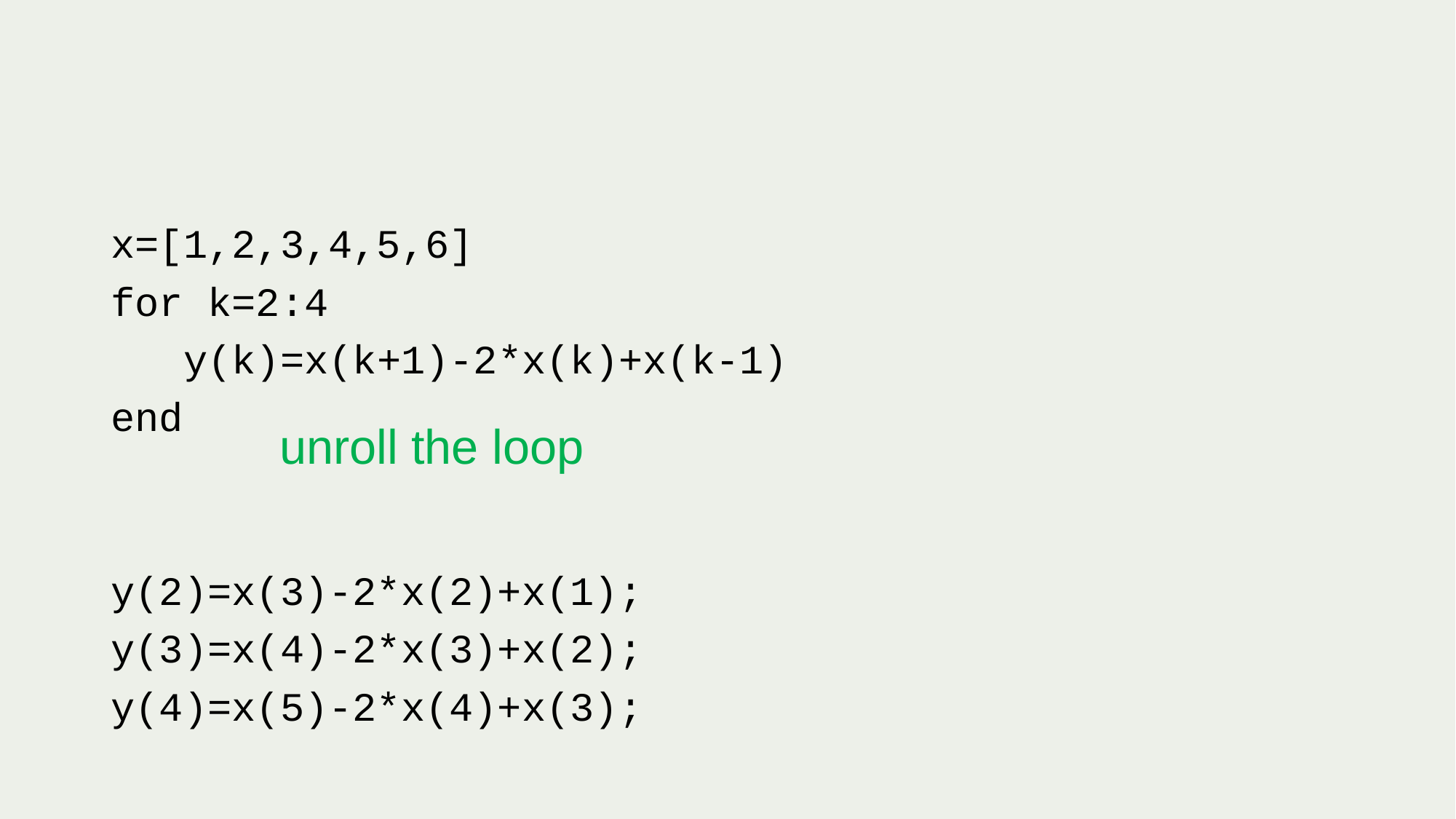

#
x=[1,2,3,4,5,6]
for k=2:4
   y(k)=x(k+1)-2*x(k)+x(k-1)
end

y(2)=x(3)-2*x(2)+x(1);
y(3)=x(4)-2*x(3)+x(2);
y(4)=x(5)-2*x(4)+x(3);

unroll the loop